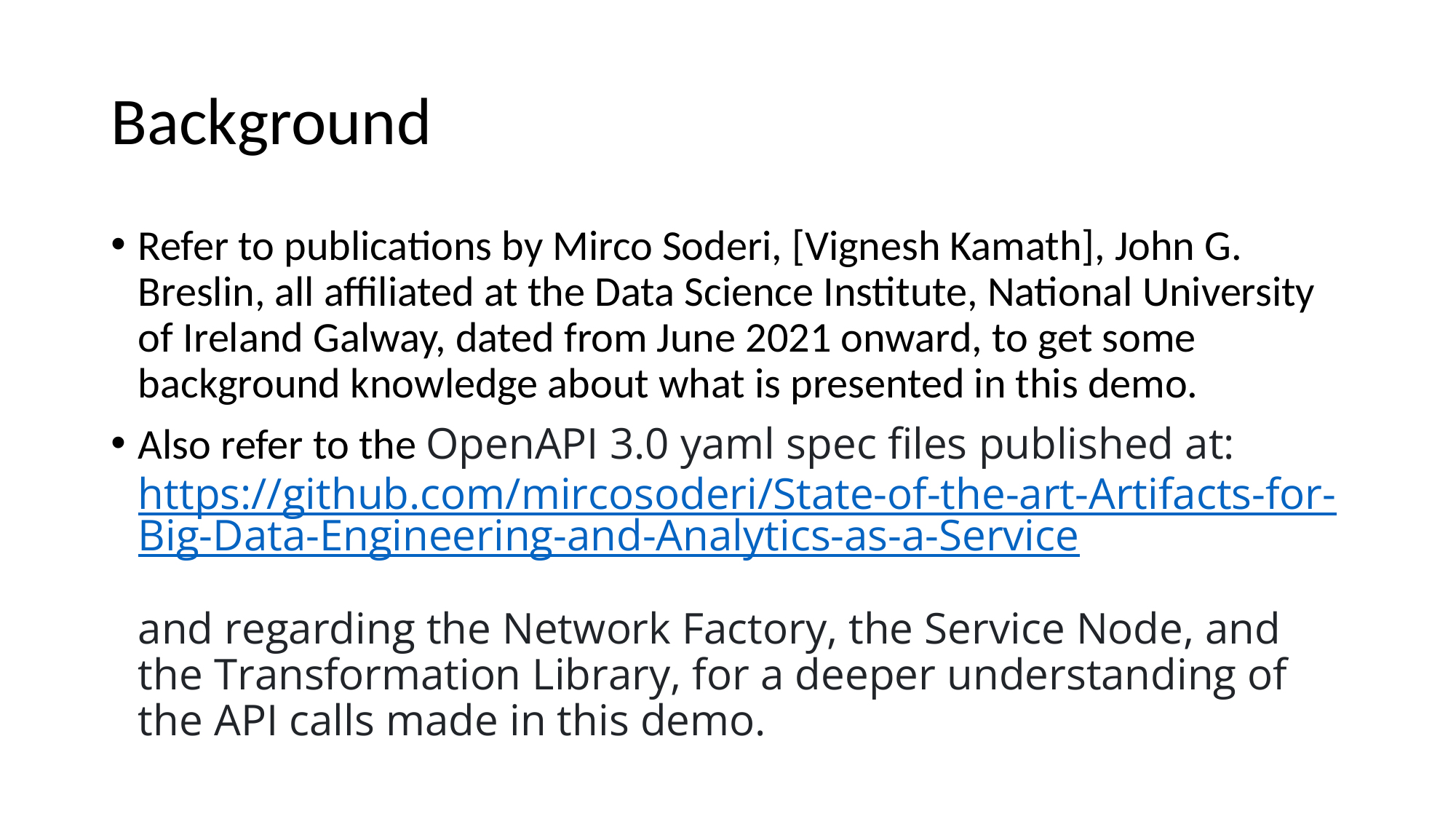

# Background
Refer to publications by Mirco Soderi, [Vignesh Kamath], John G. Breslin, all affiliated at the Data Science Institute, National University of Ireland Galway, dated from June 2021 onward, to get some background knowledge about what is presented in this demo.
Also refer to the OpenAPI 3.0 yaml spec files published at:
https://github.com/mircosoderi/State-of-the-art-Artifacts-for-Big-Data-Engineering-and-Analytics-as-a-Service
and regarding the Network Factory, the Service Node, and the Transformation Library, for a deeper understanding of the API calls made in this demo.